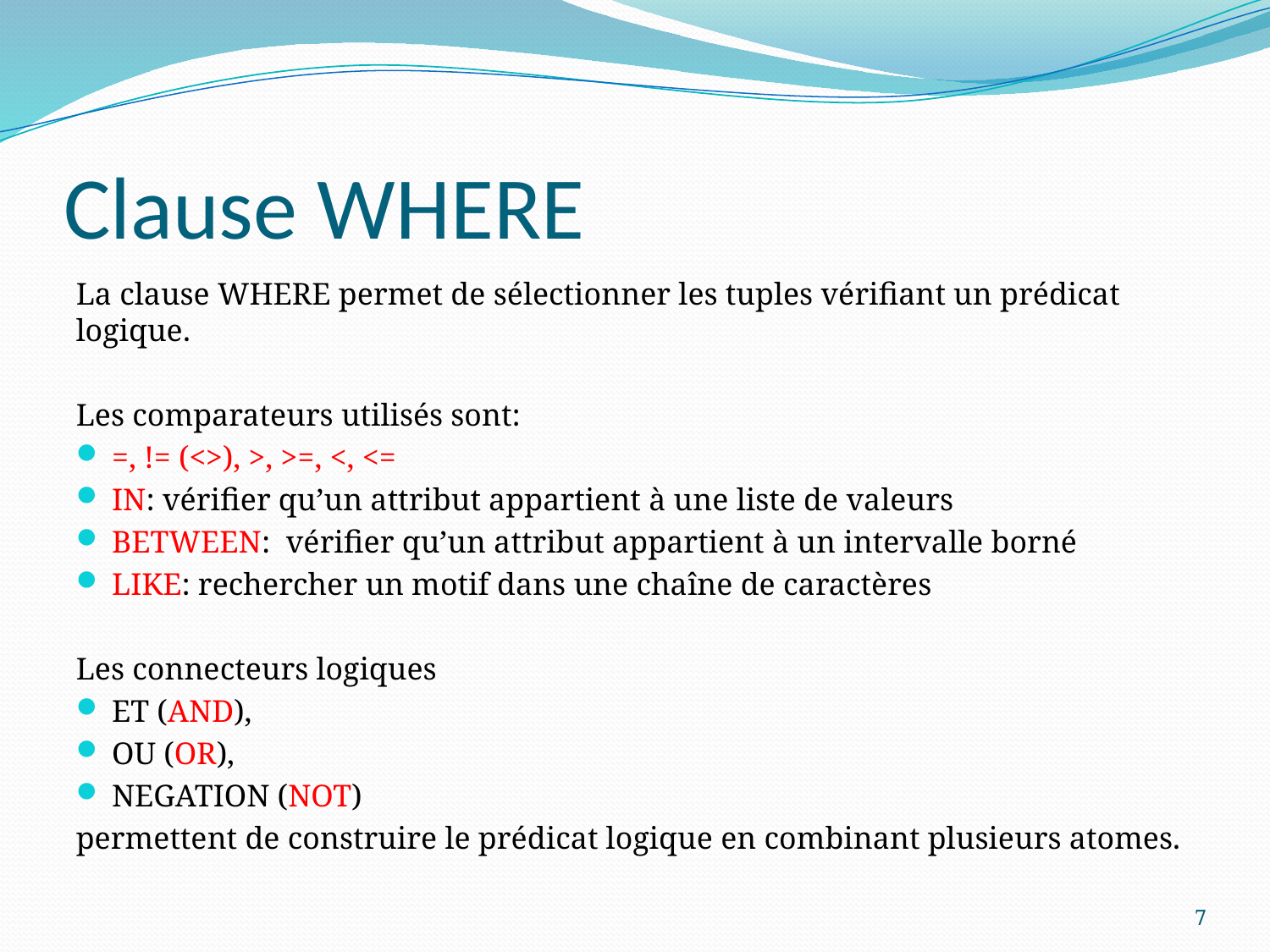

# Clause WHERE
La clause WHERE permet de sélectionner les tuples vérifiant un prédicat logique.

Les comparateurs utilisés sont:
=, != (<>), >, >=, <, <=
IN: vérifier qu’un attribut appartient à une liste de valeurs
BETWEEN:  vérifier qu’un attribut appartient à un intervalle borné
LIKE: rechercher un motif dans une chaîne de caractères

Les connecteurs logiques
ET (AND),
OU (OR),
NEGATION (NOT)
permettent de construire le prédicat logique en combinant plusieurs atomes.

7